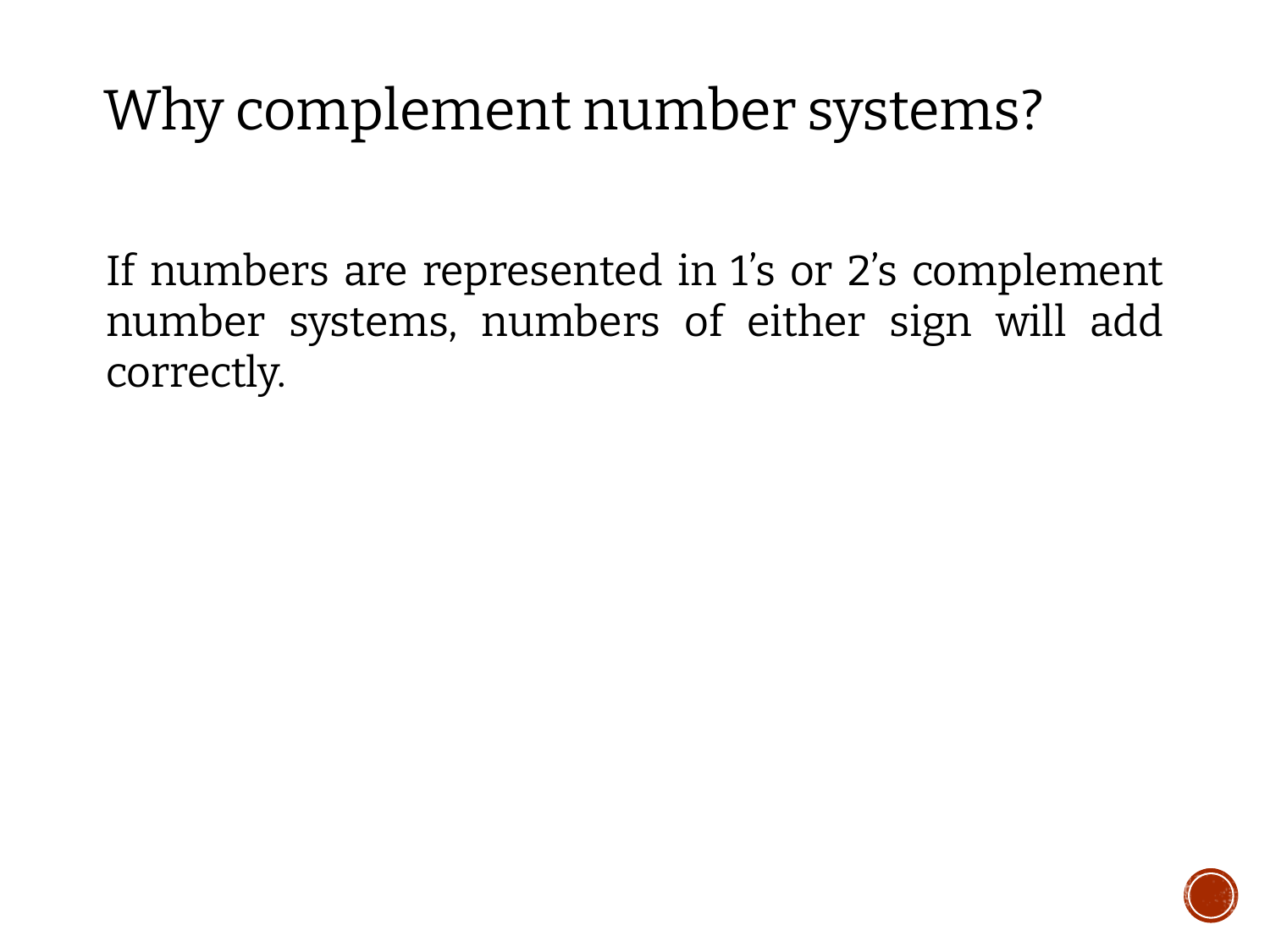

Why complement number systems?
If numbers are represented in 1’s or 2’s complement number systems, numbers of either sign will add correctly.